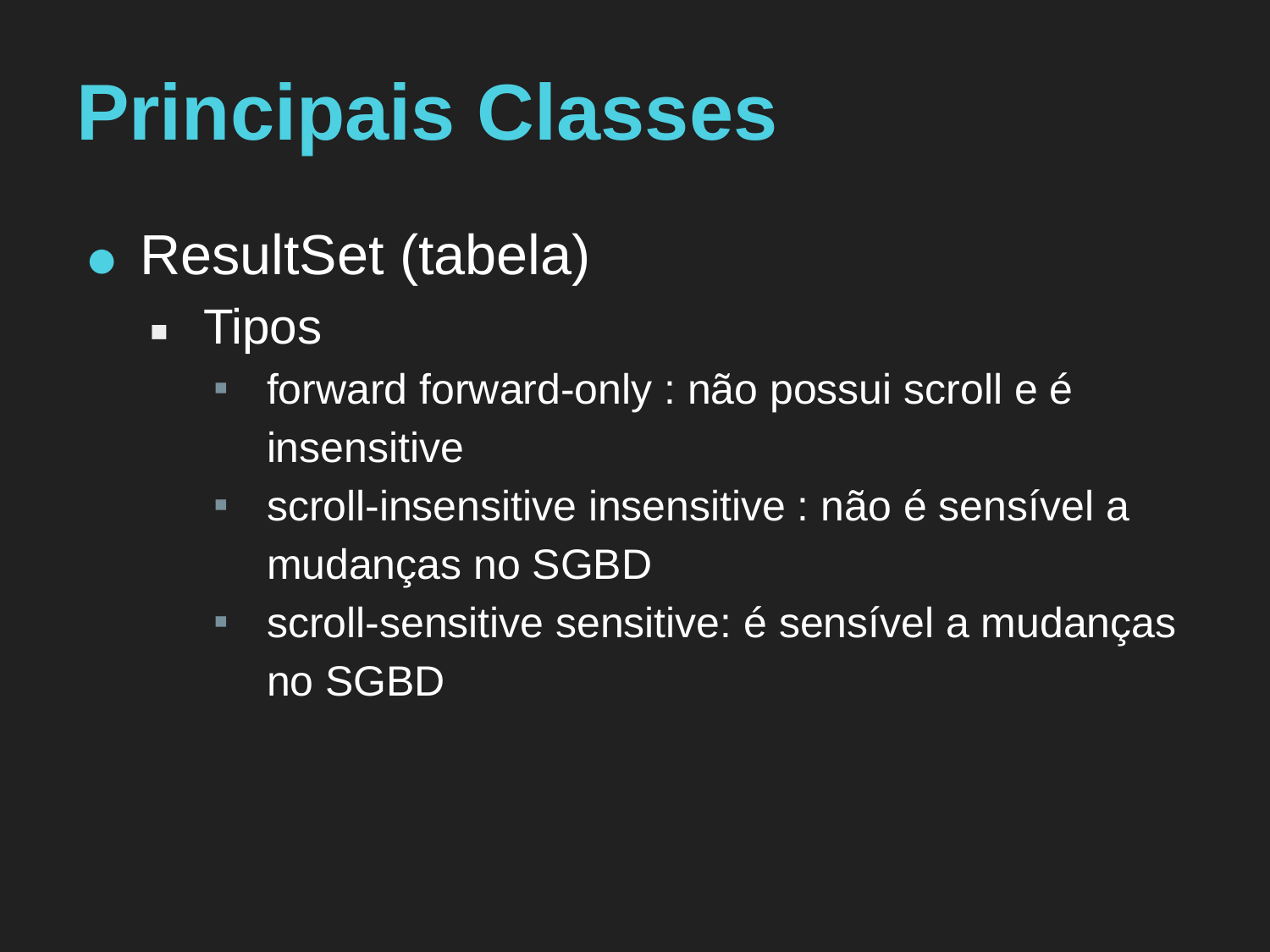

# Principais Classes
ResultSet (tabela)
Tipos
forward forward-only : não possui scroll e é insensitive
scroll-insensitive insensitive : não é sensível a mudanças no SGBD
scroll-sensitive sensitive: é sensível a mudanças no SGBD